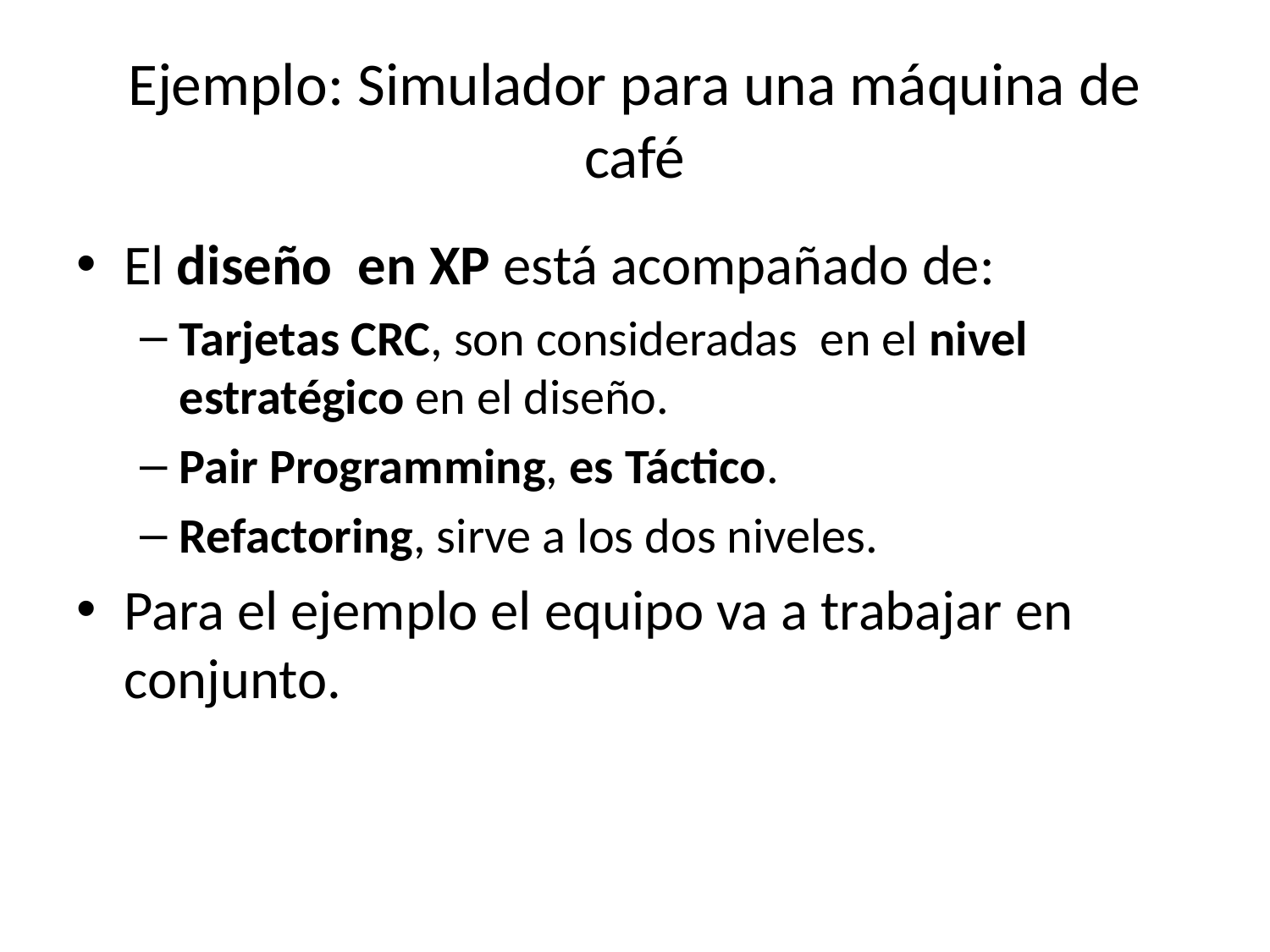

# Ejemplo: Simulador para una máquina de café
El diseño  en XP está acompañado de:
Tarjetas CRC, son consideradas  en el nivel estratégico en el diseño.
Pair Programming, es Táctico.
Refactoring, sirve a los dos niveles.
Para el ejemplo el equipo va a trabajar en conjunto.